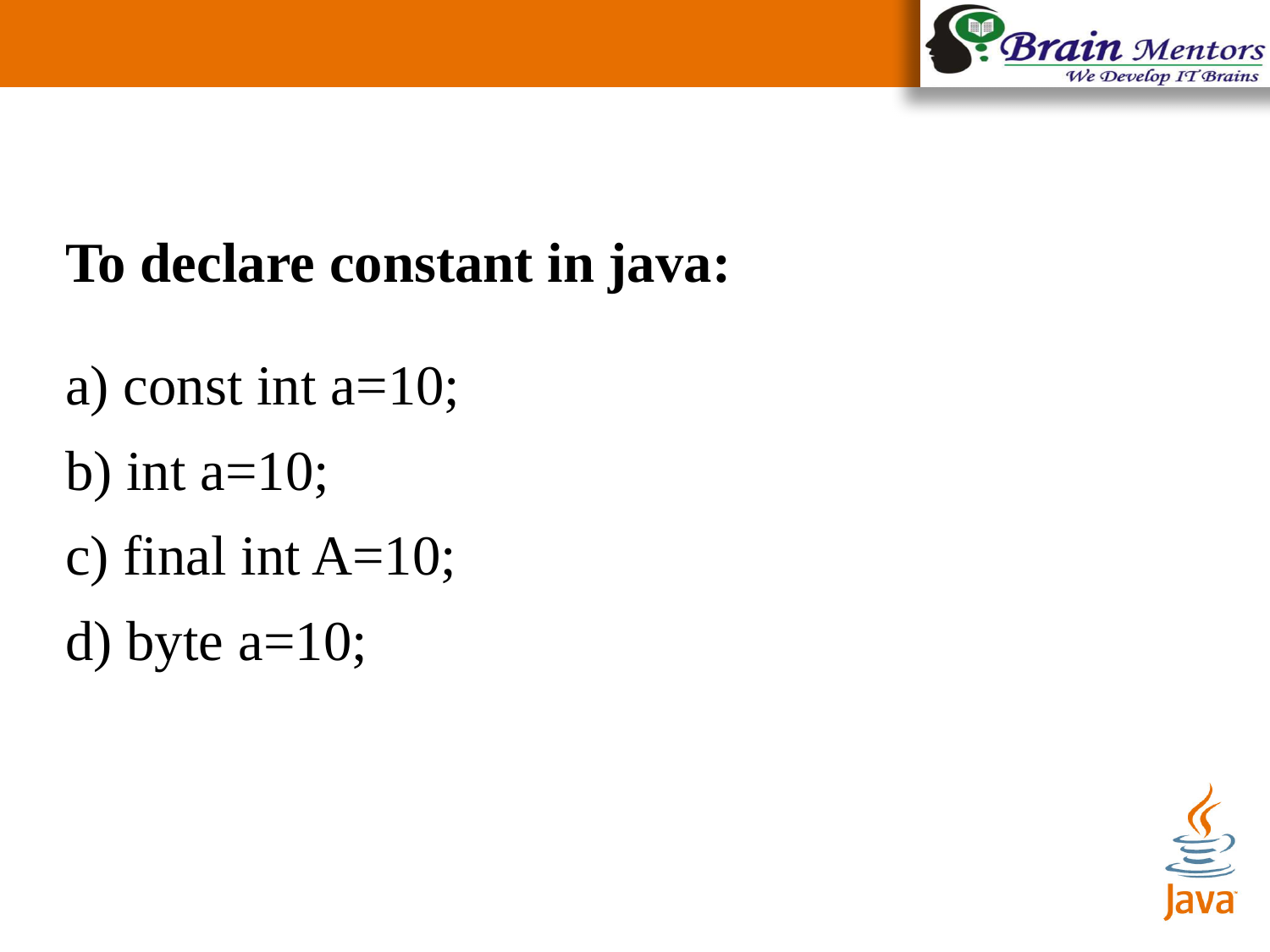

To declare constant in java:

a) const int a=10;
b) int a=10;
c) final int A=10;
d) byte a=10;